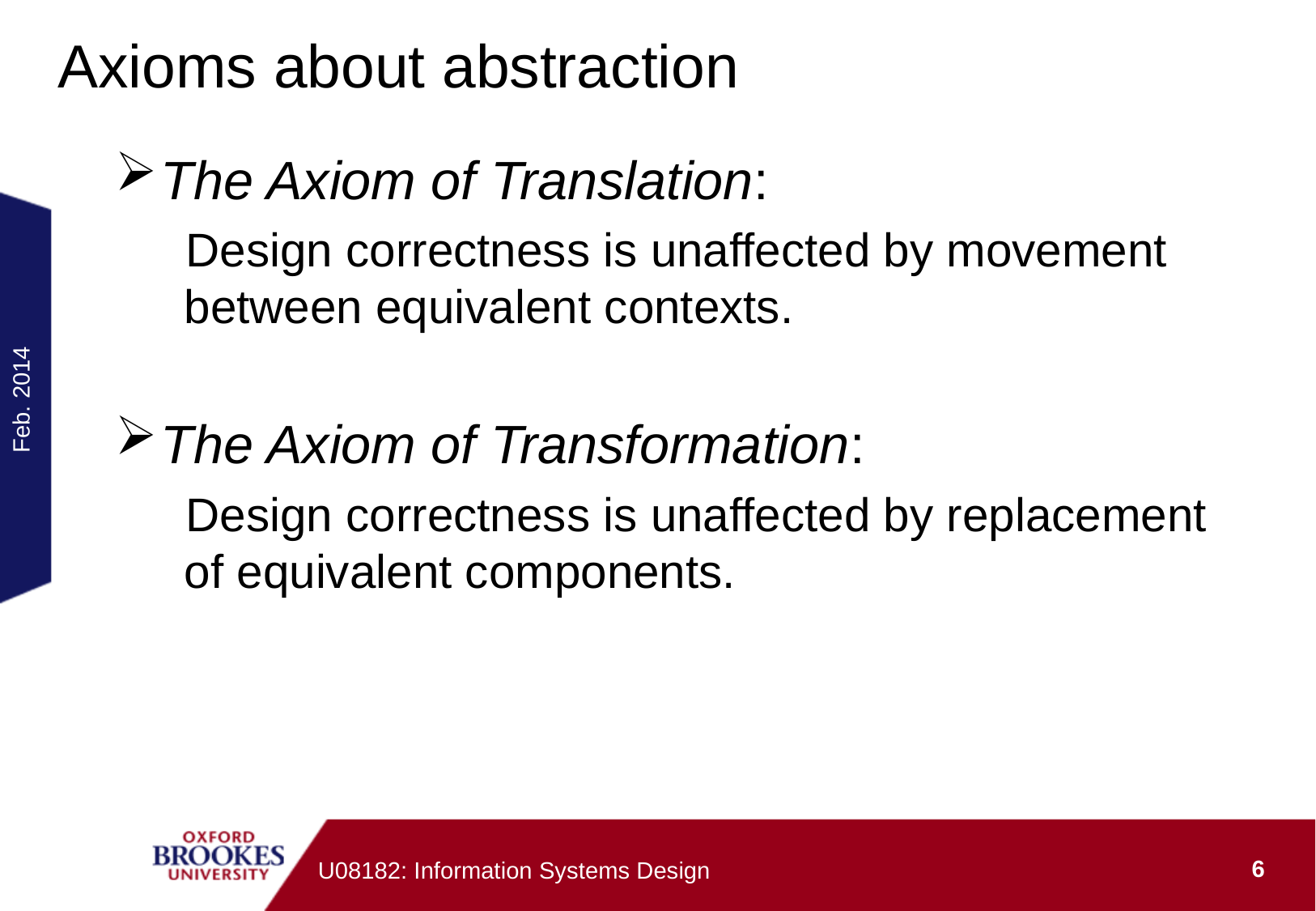

# Axioms about abstraction
The Axiom of Translation:
Design correctness is unaffected by movement between equivalent contexts.

The Axiom of Transformation:
Design correctness is unaffected by replacement of equivalent components.
Feb. 2014
6
U08182: Information Systems Design